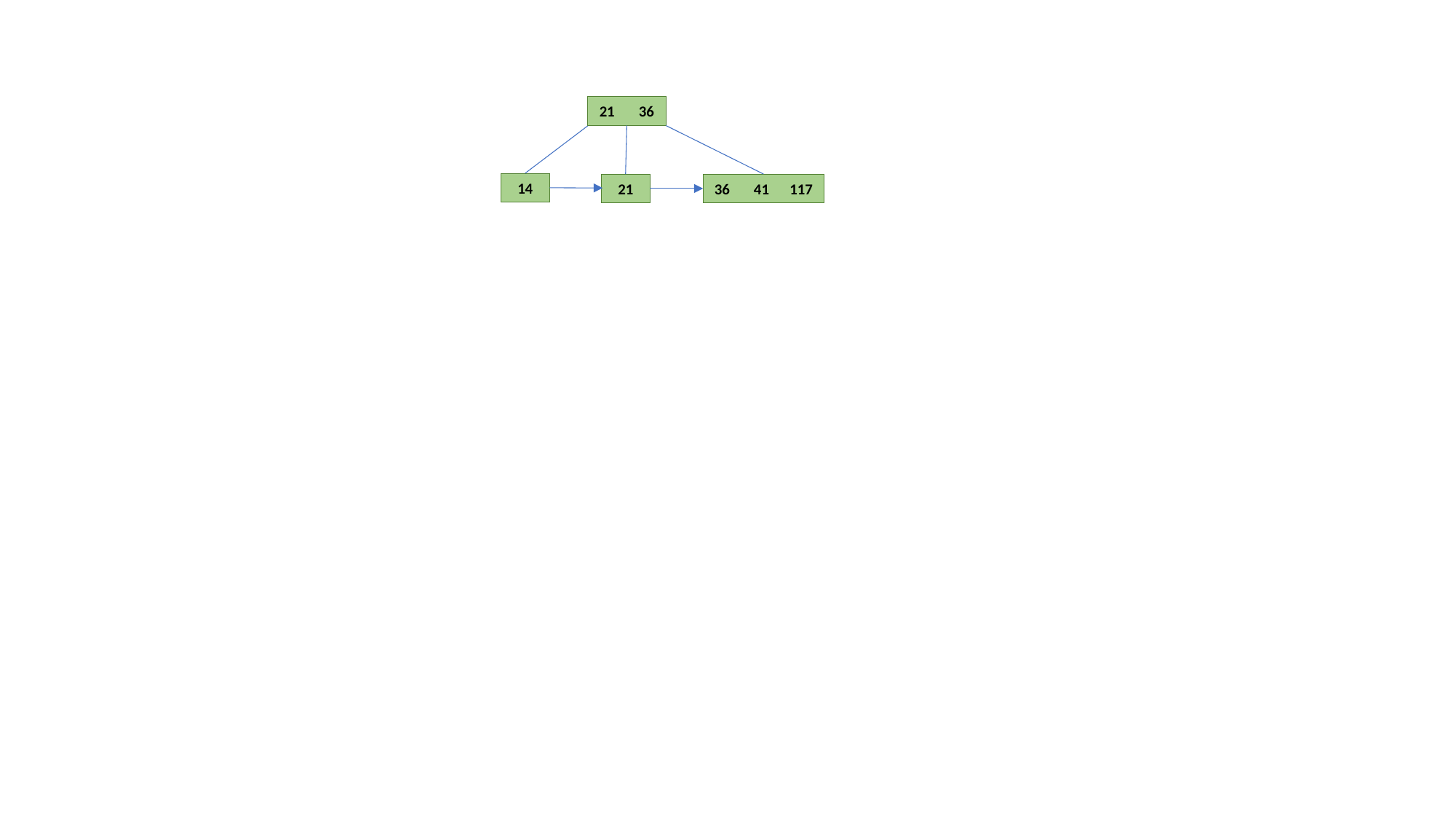

21       36
14
21
36       41      117